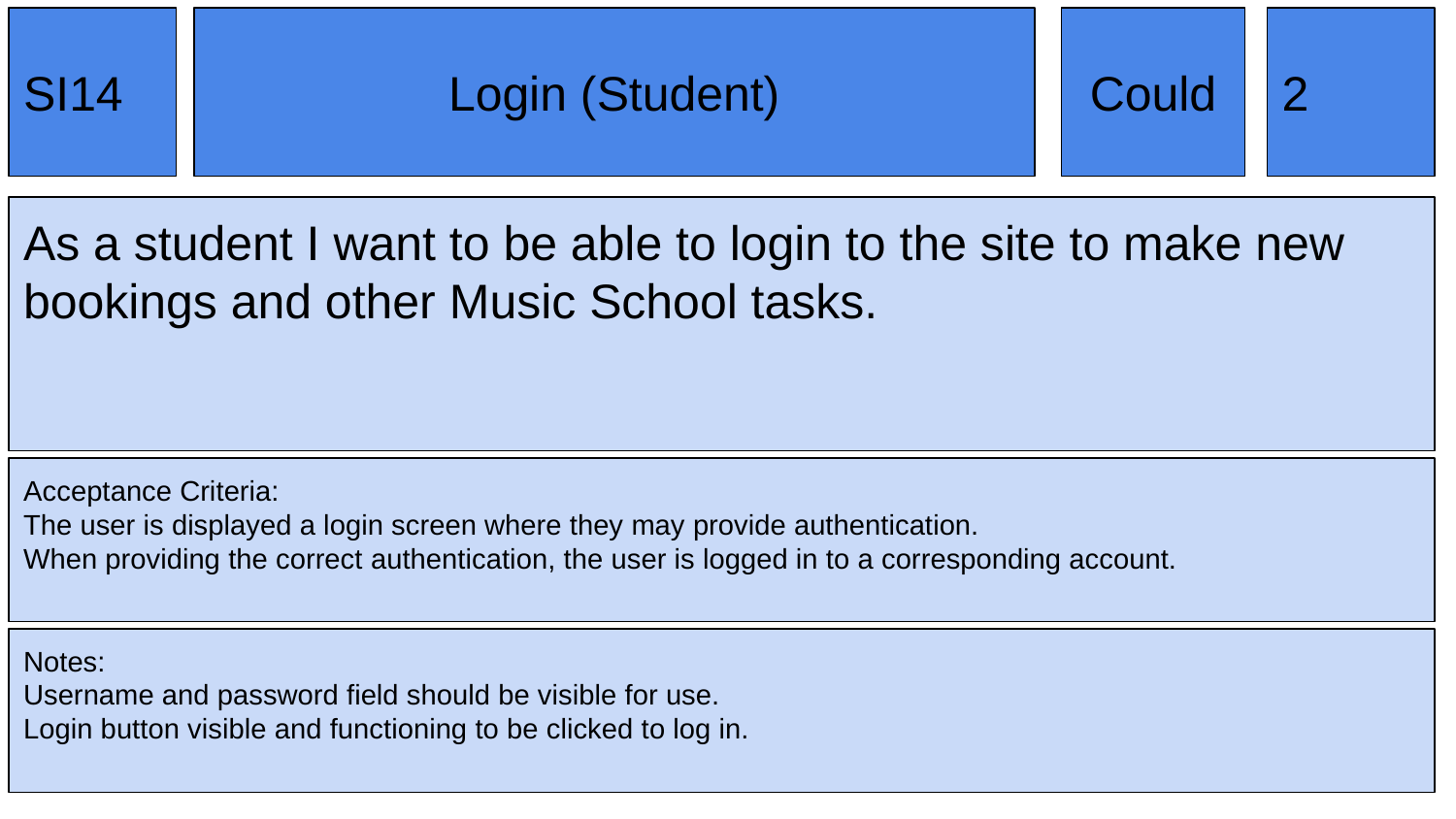

SI14
Login (Student)
Could
2
As a student I want to be able to login to the site to make new bookings and other Music School tasks.
Acceptance Criteria:
The user is displayed a login screen where they may provide authentication.
When providing the correct authentication, the user is logged in to a corresponding account.
Notes:
Username and password field should be visible for use.
Login button visible and functioning to be clicked to log in.